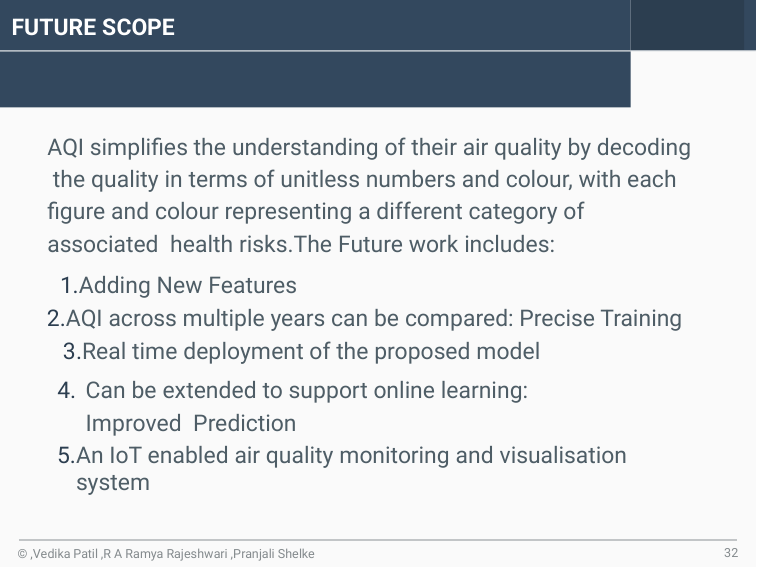

# FUTURE SCOPE

AQI simpliﬁes the understanding of their air quality by decoding  the quality in terms of unitless numbers and colour, with each  ﬁgure and colour representing a different category of associated  health risks.The Future work includes:
Adding New Features
AQI across multiple years can be compared: Precise Training  3.Real time deployment of the proposed model
Can be extended to support online learning: Improved  Prediction
An IoT enabled air quality monitoring and visualisation system

© ,Vedika Patil ,R A Ramya Rajeshwari ,Pranjali Shelke
32